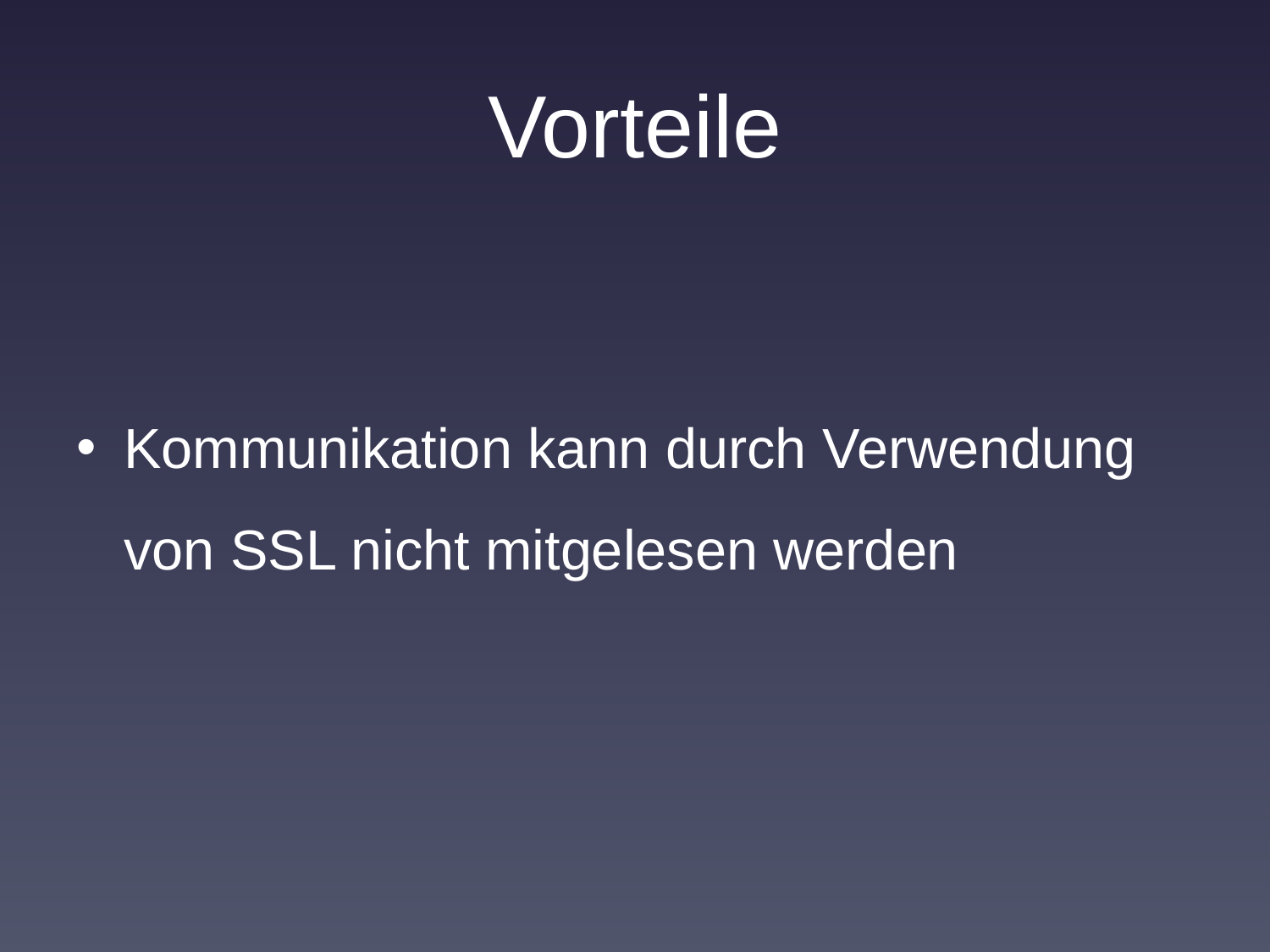

# Vorteile
Kommunikation kann durch Verwendung von SSL nicht mitgelesen werden